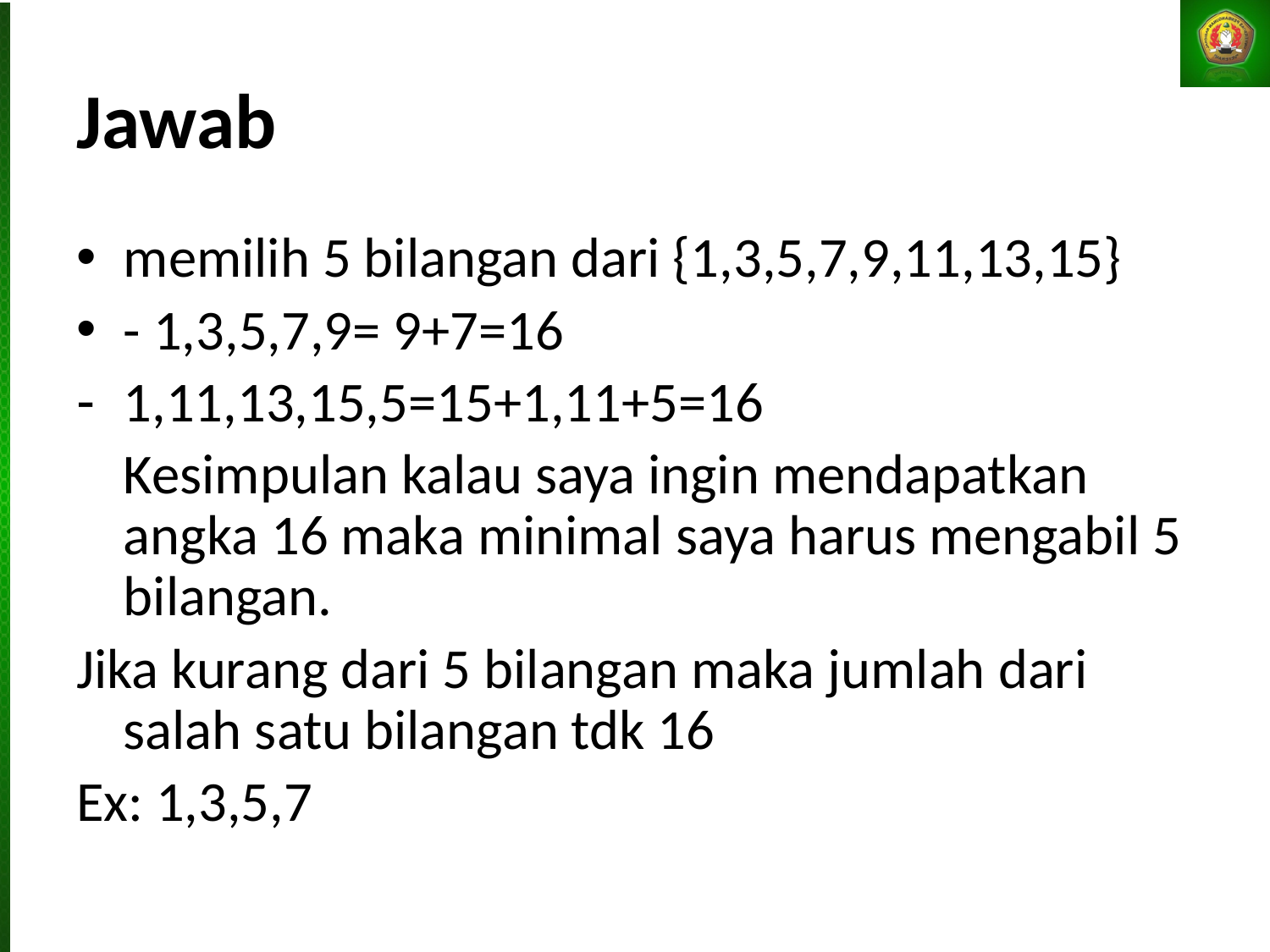

# Jawab
memilih 5 bilangan dari {1,3,5,7,9,11,13,15}
- 1,3,5,7,9= 9+7=16
1,11,13,15,5=15+1,11+5=16
	Kesimpulan kalau saya ingin mendapatkan angka 16 maka minimal saya harus mengabil 5 bilangan.
Jika kurang dari 5 bilangan maka jumlah dari  salah satu bilangan tdk 16
Ex: 1,3,5,7